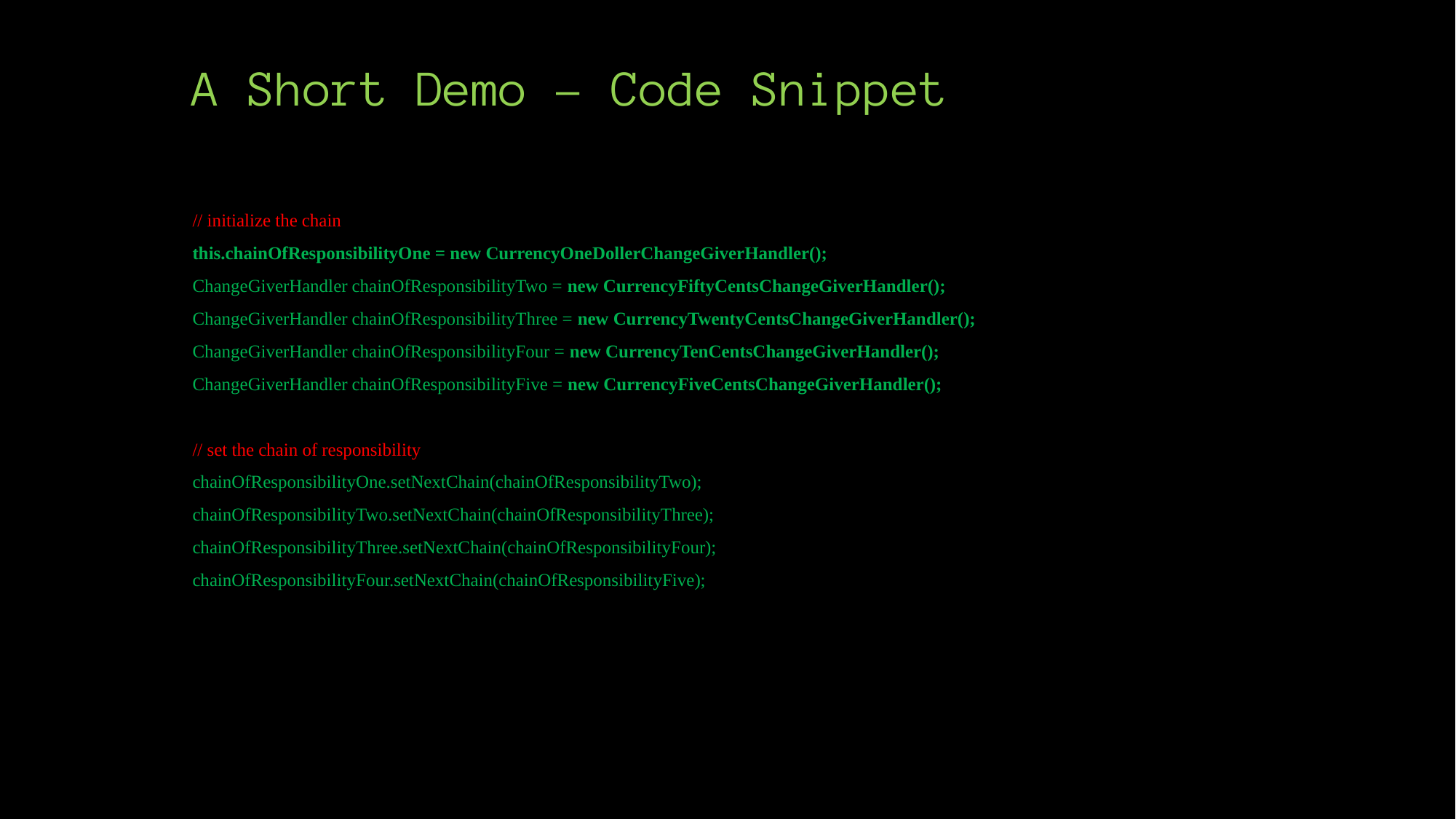

A Short Demo – Code Snippet
// initialize the chain
this.chainOfResponsibilityOne = new CurrencyOneDollerChangeGiverHandler();
ChangeGiverHandler chainOfResponsibilityTwo = new CurrencyFiftyCentsChangeGiverHandler();
ChangeGiverHandler chainOfResponsibilityThree = new CurrencyTwentyCentsChangeGiverHandler();
ChangeGiverHandler chainOfResponsibilityFour = new CurrencyTenCentsChangeGiverHandler();
ChangeGiverHandler chainOfResponsibilityFive = new CurrencyFiveCentsChangeGiverHandler();

// set the chain of responsibility
chainOfResponsibilityOne.setNextChain(chainOfResponsibilityTwo);
chainOfResponsibilityTwo.setNextChain(chainOfResponsibilityThree);
chainOfResponsibilityThree.setNextChain(chainOfResponsibilityFour);
chainOfResponsibilityFour.setNextChain(chainOfResponsibilityFive);